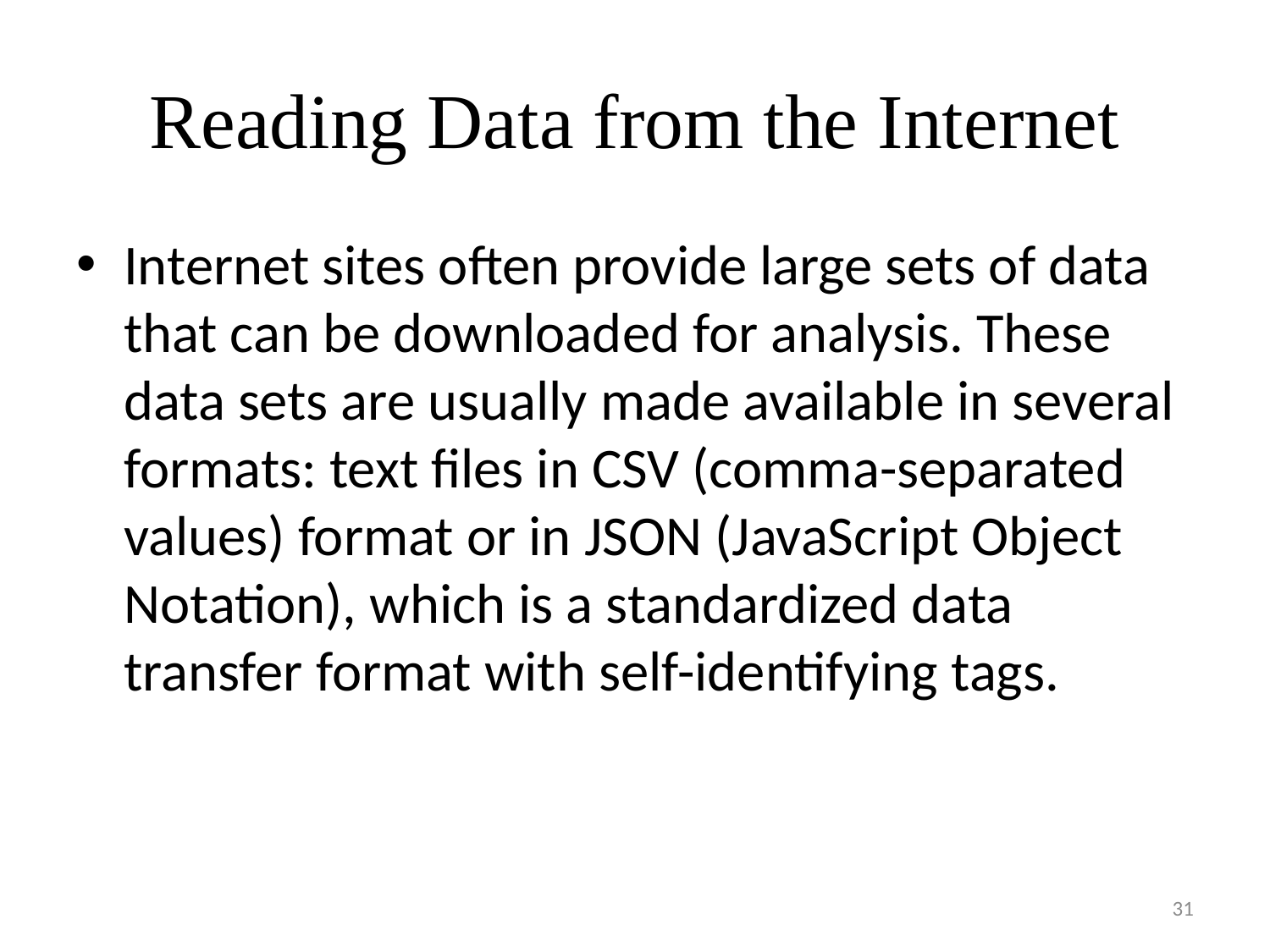

# Reading Data from the Internet
Internet sites often provide large sets of data that can be downloaded for analysis. These data sets are usually made available in several formats: text files in CSV (comma-separated values) format or in JSON (JavaScript Object Notation), which is a standardized data transfer format with self-identifying tags.
31